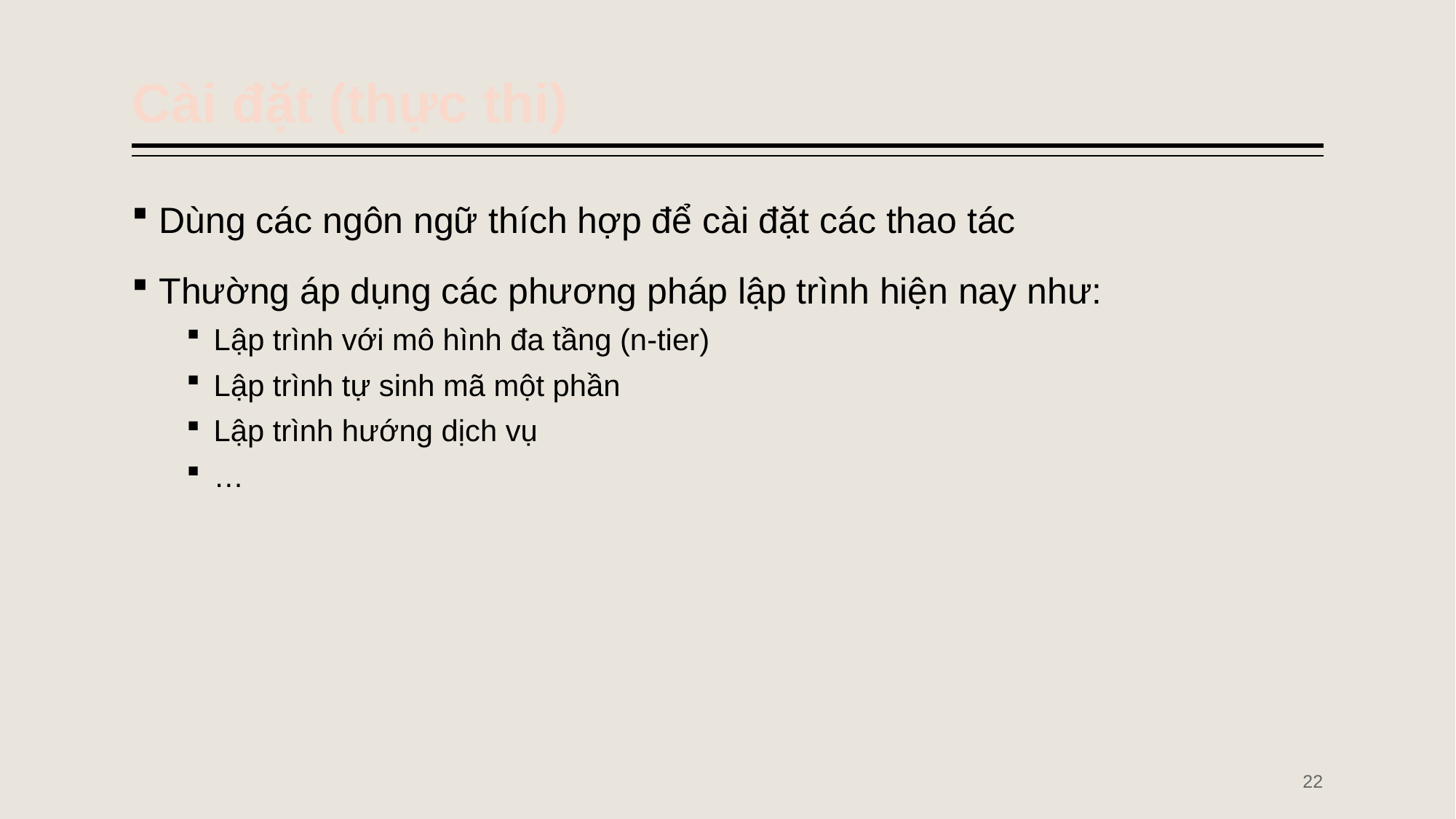

# Cài đặt (thực thi)
Dùng các ngôn ngữ thích hợp để cài đặt các thao tác
Thường áp dụng các phương pháp lập trình hiện nay như:
Lập trình với mô hình đa tầng (n-tier)
Lập trình tự sinh mã một phần
Lập trình hướng dịch vụ
…
22